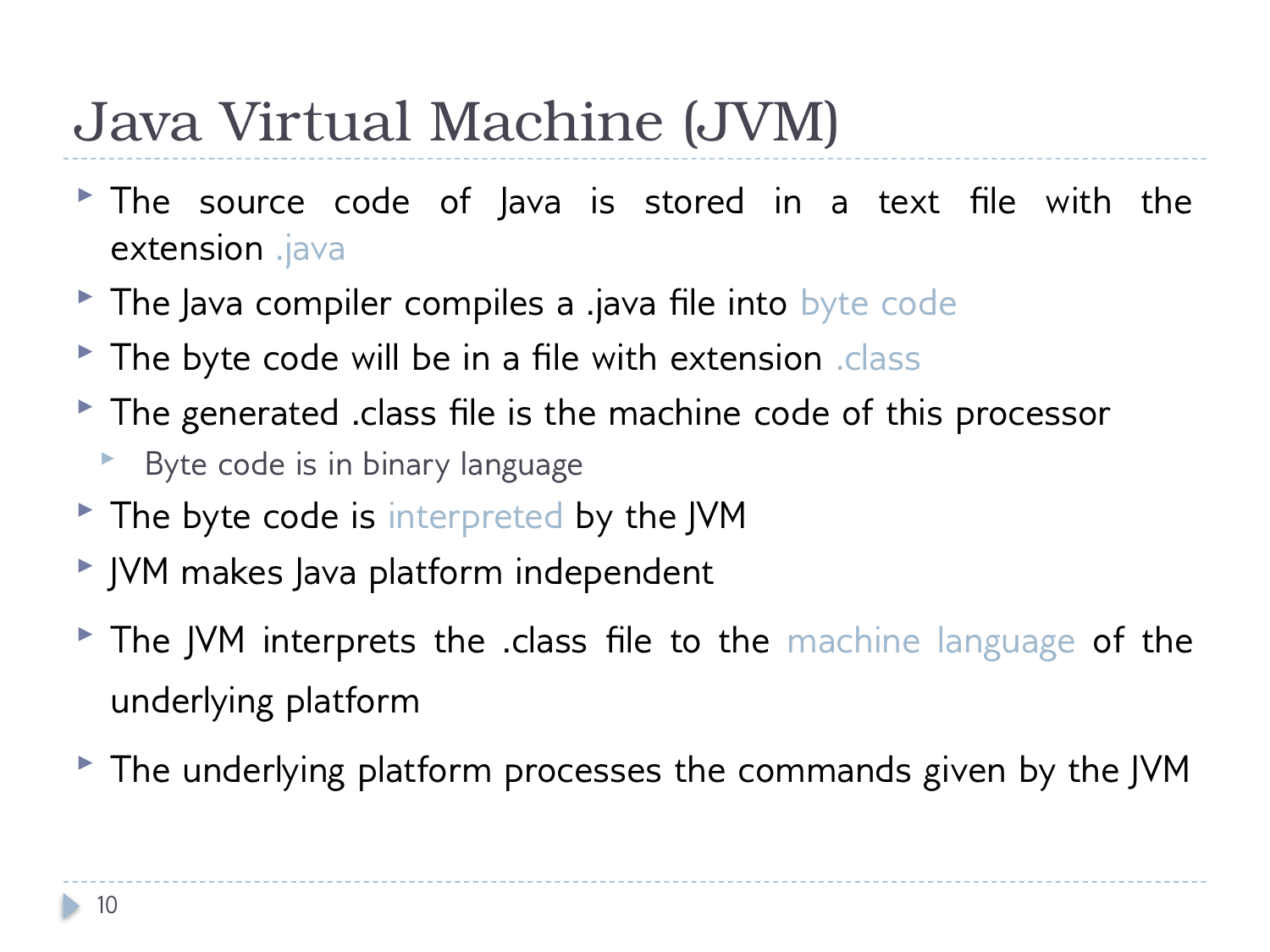

# Java Virtual Machine (JVM)
The source code of Java is stored in a text file with the extension .java
The Java compiler compiles a .java file into byte code
The byte code will be in a file with extension .class
The generated .class file is the machine code of this processor
Byte code is in binary language
The byte code is interpreted by the JVM
JVM makes Java platform independent
The JVM interprets the .class file to the machine language of the underlying platform
The underlying platform processes the commands given by the JVM

10